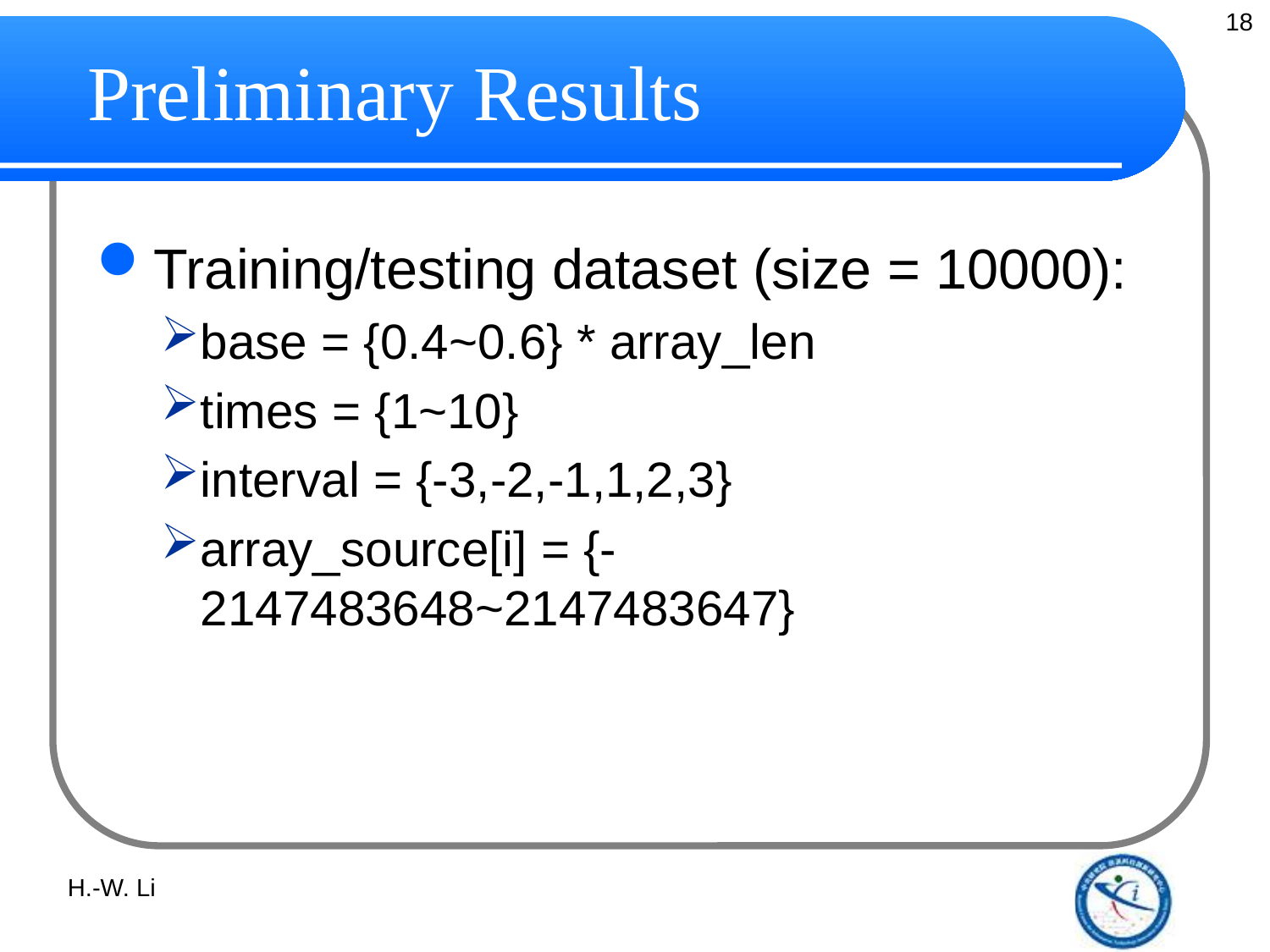

18
# Preliminary Results
Training/testing dataset (size = 10000):
base = {0.4~0.6} * array_len
times = {1~10}
interval = {-3,-2,-1,1,2,3}
array_source[i] = {-2147483648~2147483647}

H.-W. Li